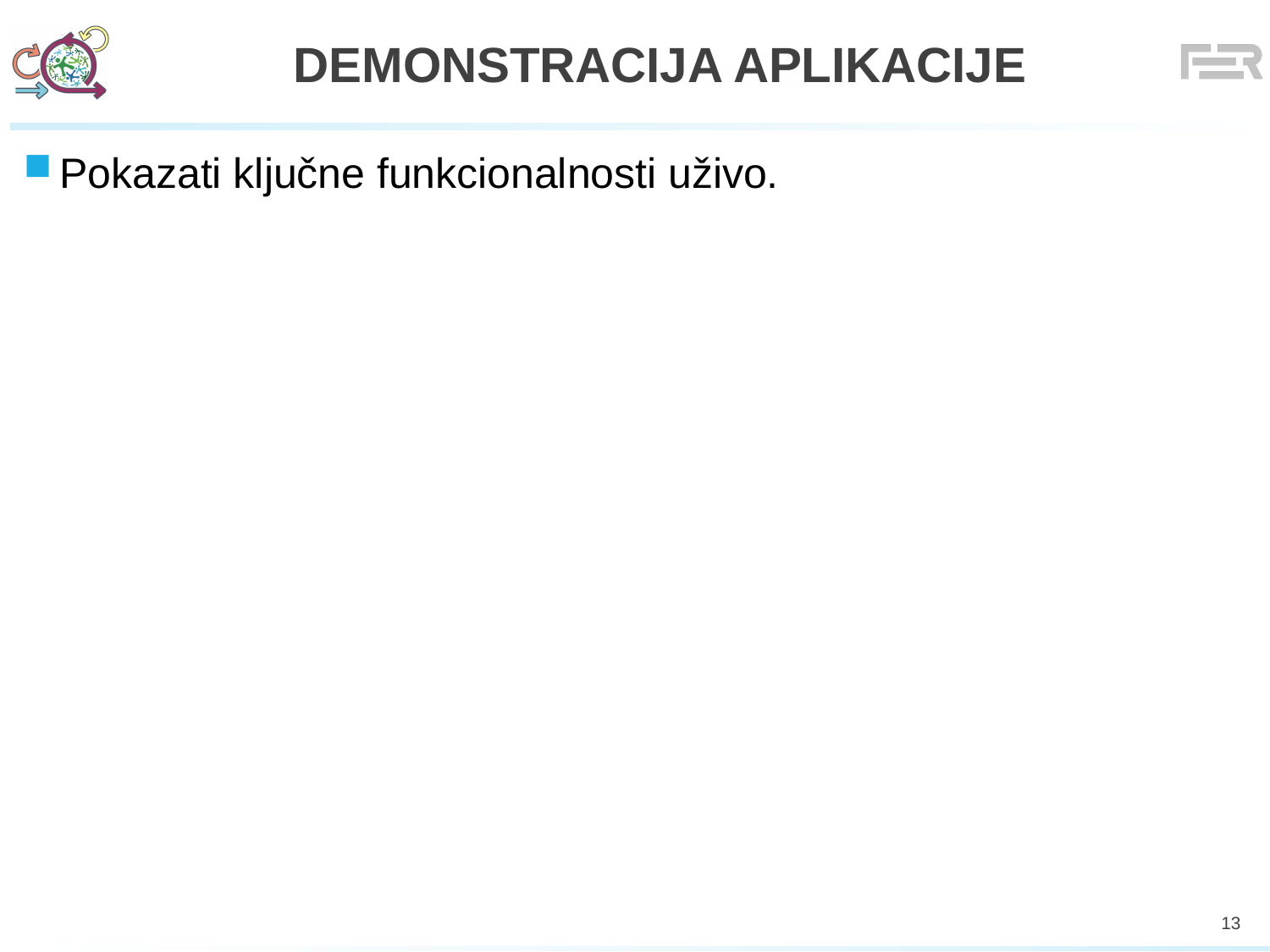

# Demonstracija aplikacije
Pokazati ključne funkcionalnosti uživo.
13